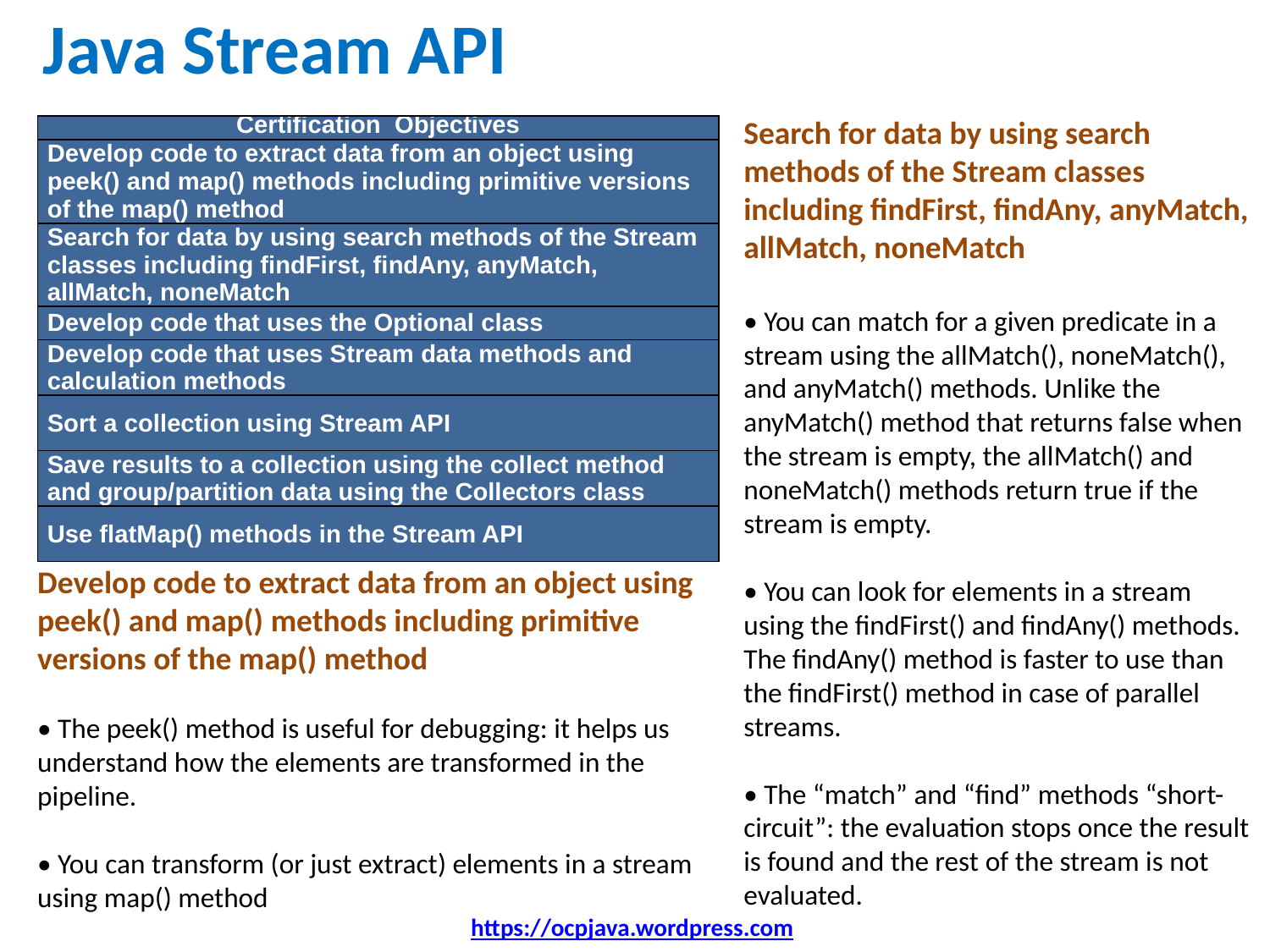

# Java Stream API
Search for data by using search methods of the Stream classes including findFirst, findAny, anyMatch, allMatch, noneMatch

• You can match for a given predicate in a stream using the allMatch(), noneMatch(),
and anyMatch() methods. Unlike the anyMatch() method that returns false when the stream is empty, the allMatch() and noneMatch() methods return true if the stream is empty.

• You can look for elements in a stream using the findFirst() and findAny() methods. The findAny() method is faster to use than the findFirst() method in case of parallel streams.

• The “match” and “find” methods “short-circuit”: the evaluation stops once the result
is found and the rest of the stream is not evaluated.
| Certification  Objectives |
| --- |
| Develop code to extract data from an object using peek() and map() methods including primitive versions of the map() method |
| Search for data by using search methods of the Stream classes including findFirst, findAny, anyMatch, allMatch, noneMatch |
| Develop code that uses the Optional class |
| Develop code that uses Stream data methods and calculation methods |
| Sort a collection using Stream API |
| Save results to a collection using the collect method and group/partition data using the Collectors class |
| Use flatMap() methods in the Stream API |
Develop code to extract data from an object using peek() and map() methods including primitive versions of the map() method

• The peek() method is useful for debugging: it helps us understand how the elements are transformed in the pipeline.

• You can transform (or just extract) elements in a stream using map() method